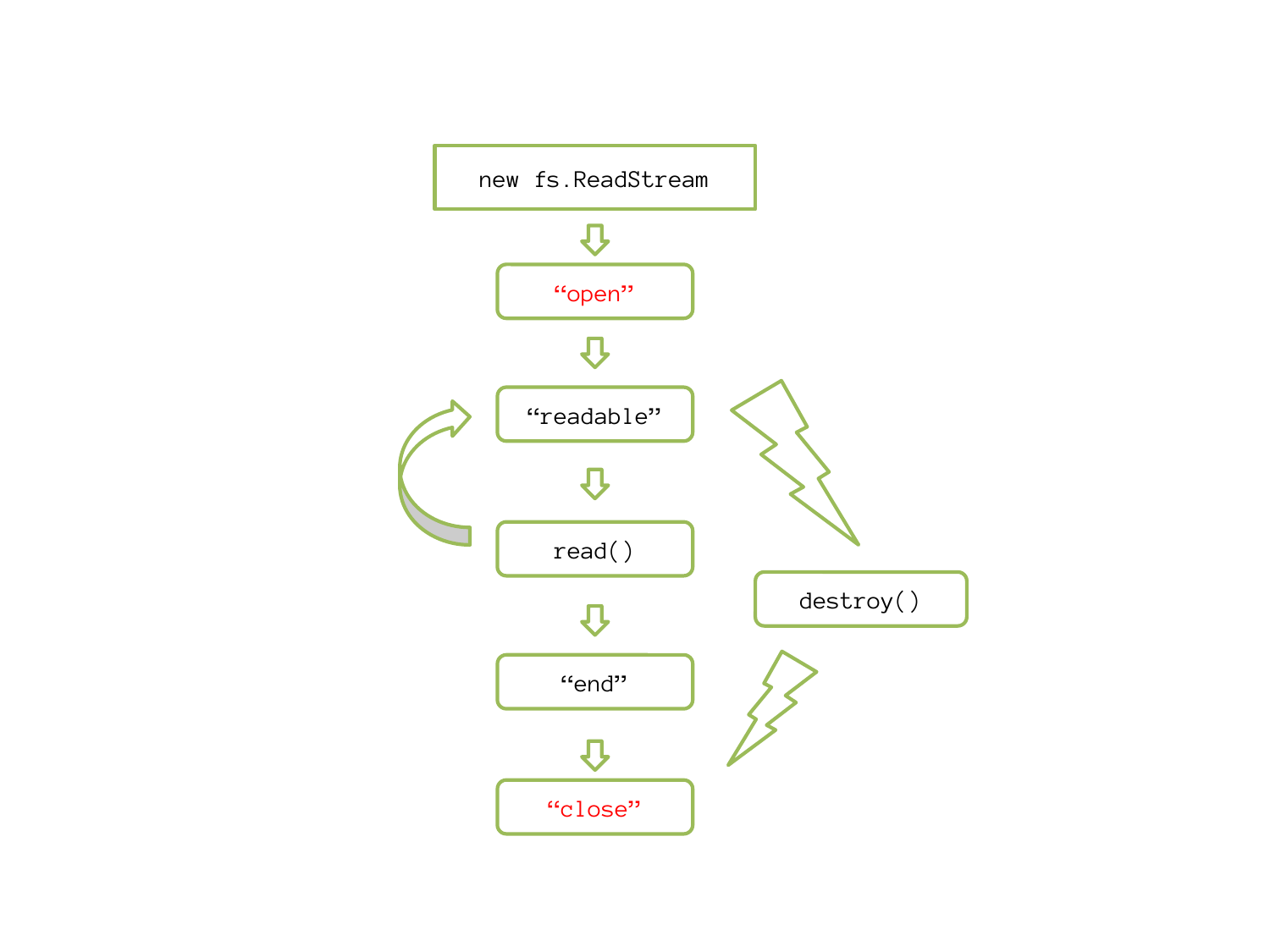

new fs.ReadStream

“open”

“readable”

read()
destroy()

“end”

“close”